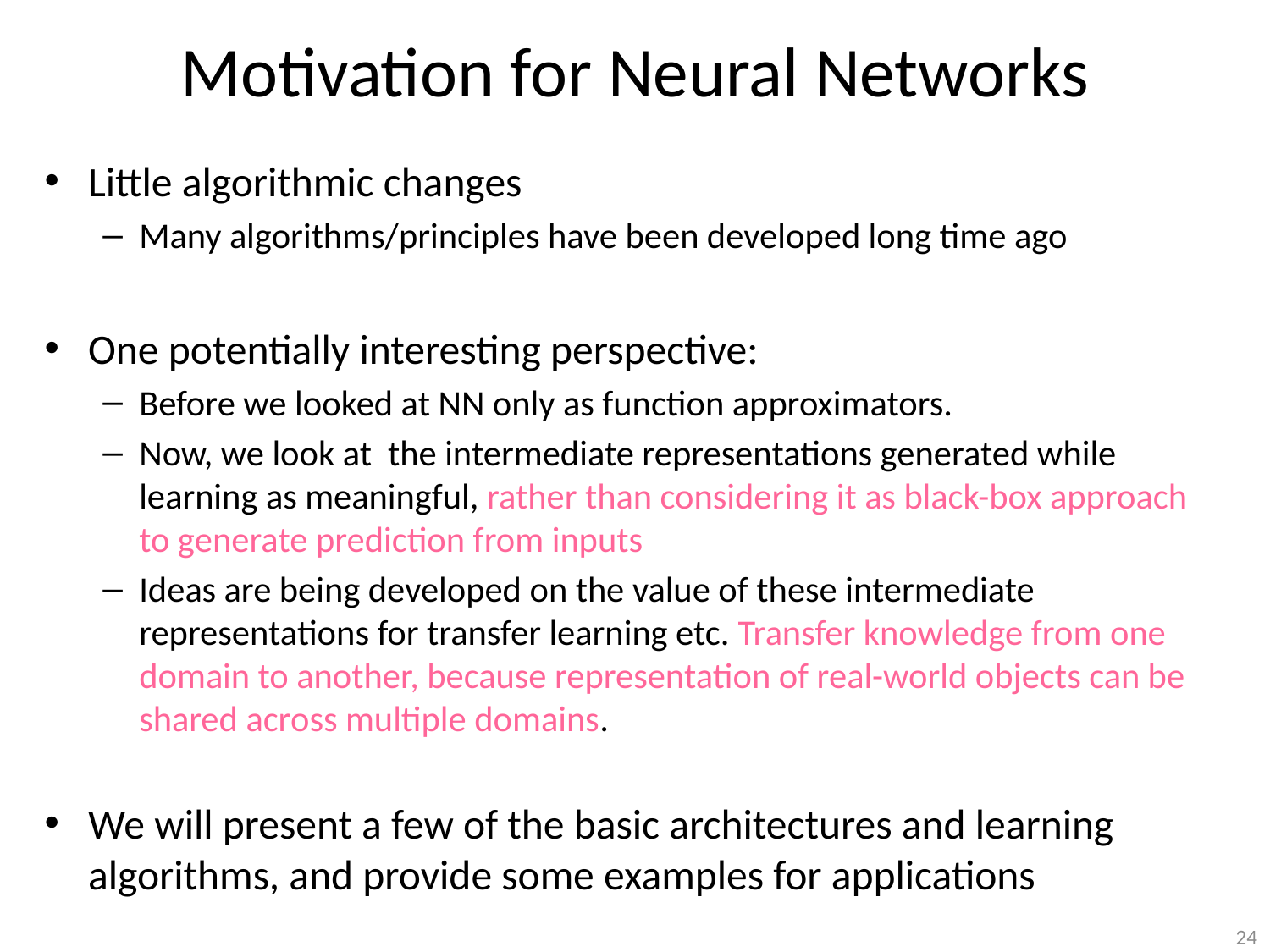

# Motivation for Neural Networks
Little algorithmic changes
Many algorithms/principles have been developed long time ago

One potentially interesting perspective:
Before we looked at NN only as function approximators.
Now, we look at  the intermediate representations generated while learning as meaningful, rather than considering it as black-box approach to generate prediction from inputs
Ideas are being developed on the value of these intermediate representations for transfer learning etc. Transfer knowledge from one domain to another, because representation of real-world objects can be shared across multiple domains.

We will present a few of the basic architectures and learning algorithms, and provide some examples for applications

24